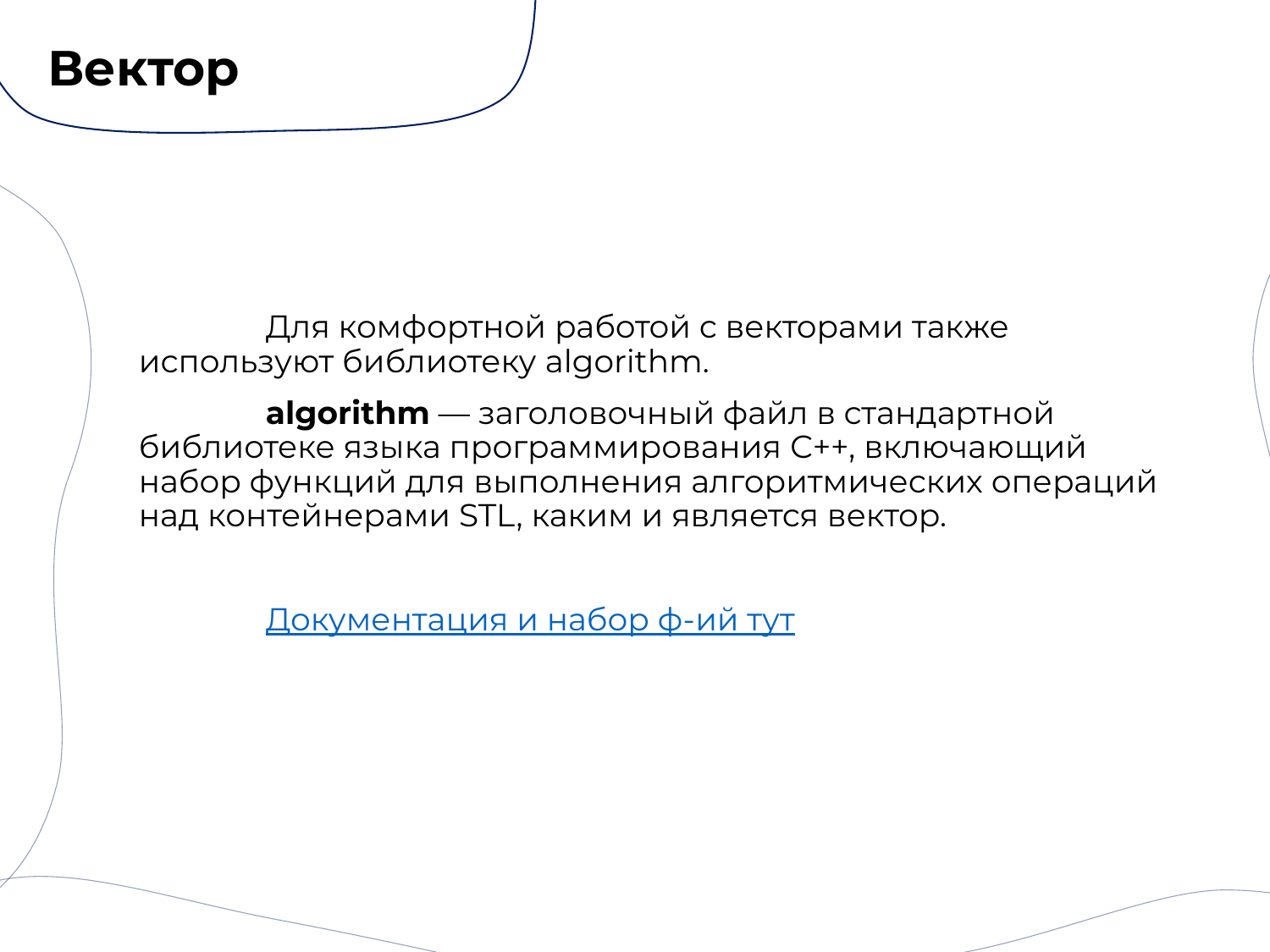

# Вектор
	Для комфортной работой с векторами также используют библиотеку algorithm.
	algorithm — заголовочный файл в стандартной библиотеке языка программирования C++, включающий набор функций для выполнения алгоритмических операций над контейнерами STL, каким и является вектор.

	Документация и набор ф-ий тут